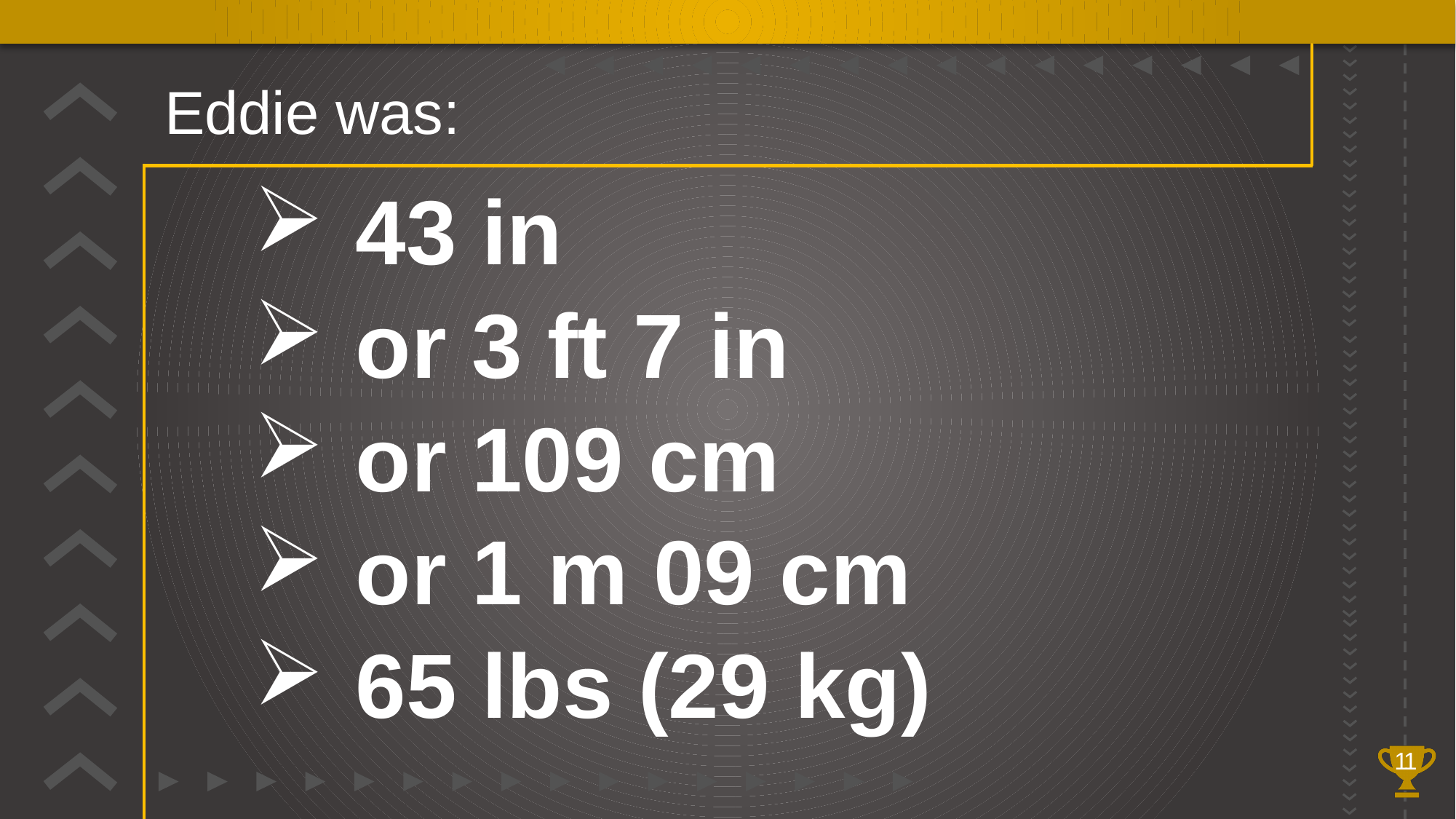

# Eddie was:
43 in
or 3 ft 7 in
or 109 cm
or 1 m 09 cm
65 lbs (29 kg)
11